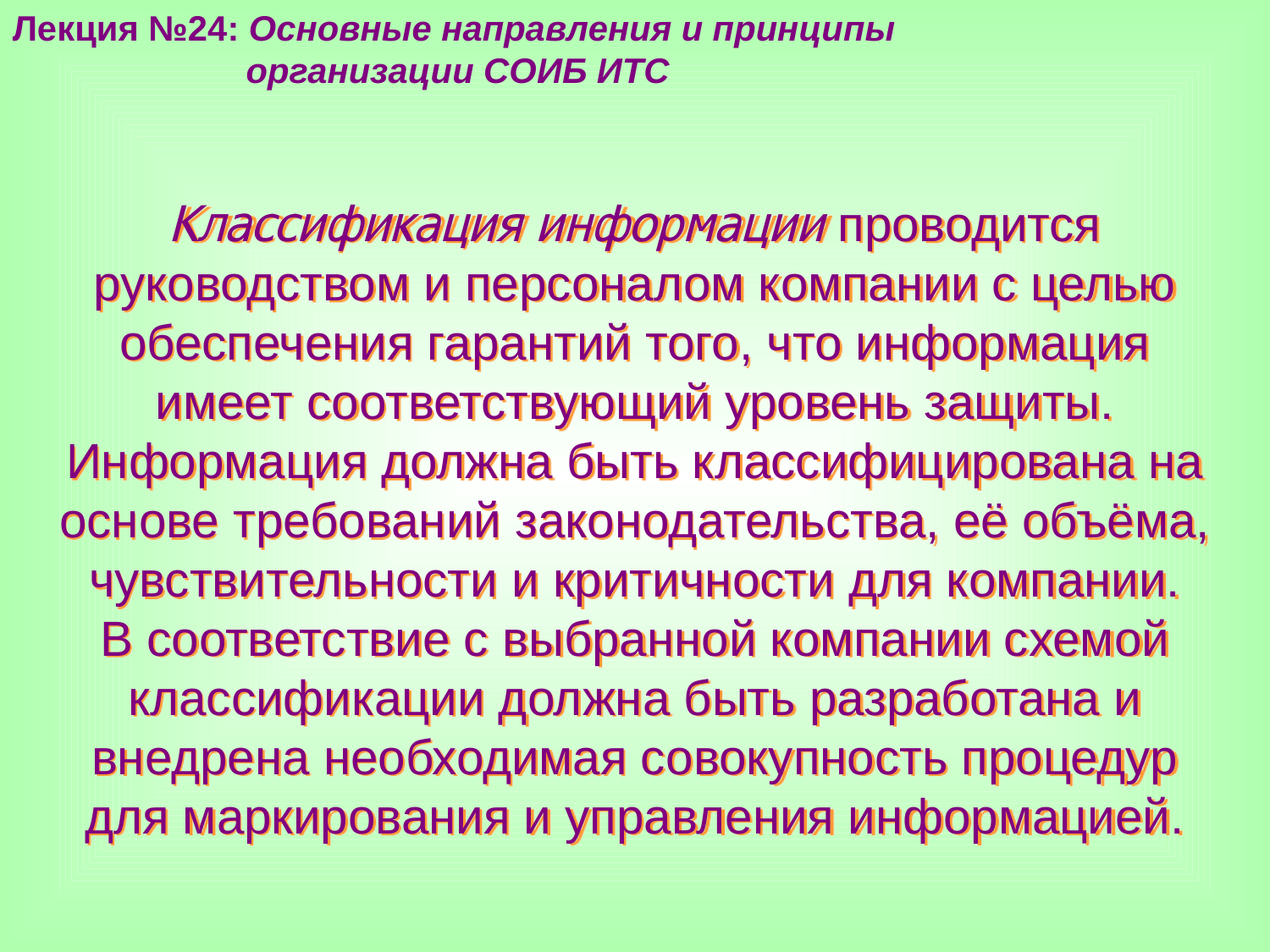

Лекция №24: Основные направления и принципы
                        организации СОИБ ИТС
Классификация информации проводится руководством и персоналом компании с целью обеспечения гарантий того, что информация имеет соответствующий уровень защиты.
Информация должна быть классифицирована на основе требований законодательства, её объёма, чувствительности и критичности для компании.
В соответствие с выбранной компании схемой классификации должна быть разработана и внедрена необходимая совокупность процедур для маркирования и управления информацией.